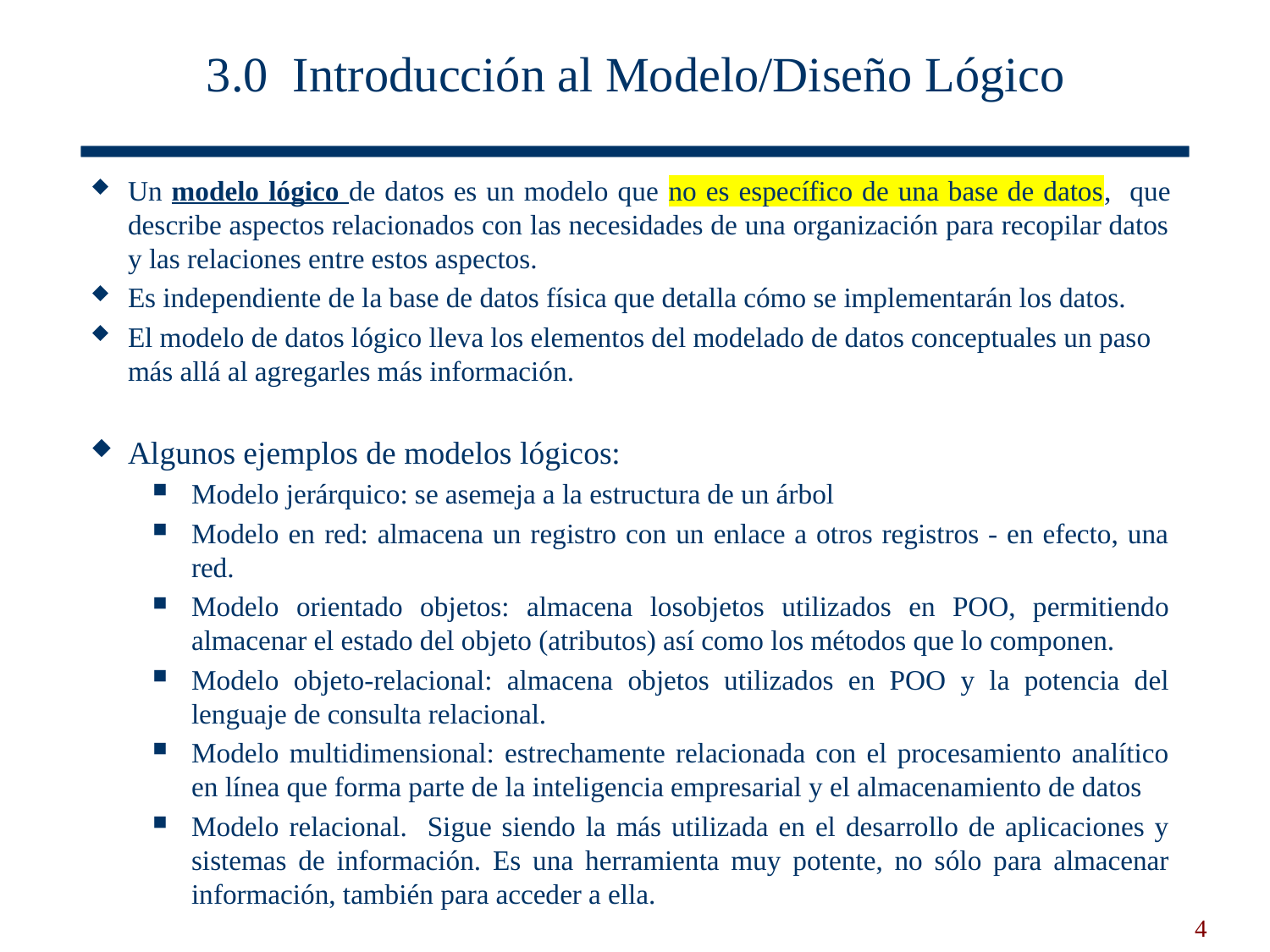

# 3.0  Introducción al Modelo/Diseño Lógico
Un modelo lógico de datos es un modelo que no es específico de una base de datos,  que describe aspectos relacionados con las necesidades de una organización para recopilar datos y las relaciones entre estos aspectos.
Es independiente de la base de datos física que detalla cómo se implementarán los datos.
El modelo de datos lógico lleva los elementos del modelado de datos conceptuales un paso más allá al agregarles más información.

Algunos ejemplos de modelos lógicos:
Modelo jerárquico: se asemeja a la estructura de un árbol
Modelo en red: almacena un registro con un enlace a otros registros - en efecto, una red.
Modelo orientado objetos: almacena losobjetos utilizados en POO, permitiendo almacenar el estado del objeto (atributos) así como los métodos que lo componen.
Modelo objeto-relacional: almacena objetos utilizados en POO y la potencia del lenguaje de consulta relacional.
Modelo multidimensional: estrechamente relacionada con el procesamiento analítico en línea que forma parte de la inteligencia empresarial y el almacenamiento de datos
Modelo relacional.  Sigue siendo la más utilizada en el desarrollo de aplicaciones y sistemas de información. Es una herramienta muy potente, no sólo para almacenar información, también para acceder a ella.
4